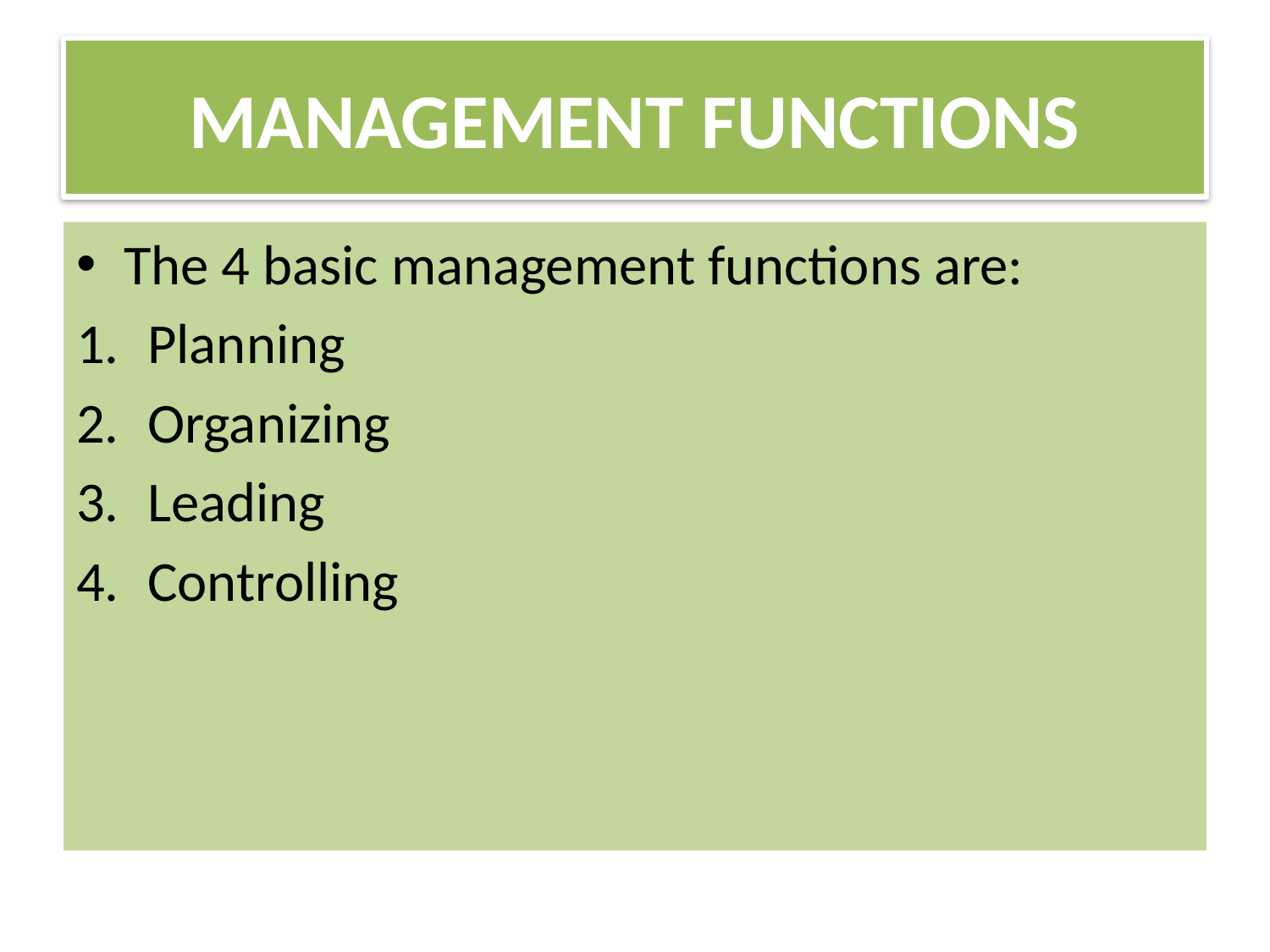

# MANAGEMENT FUNCTIONS
The 4 basic management functions are:
Planning
Organizing
Leading
Controlling